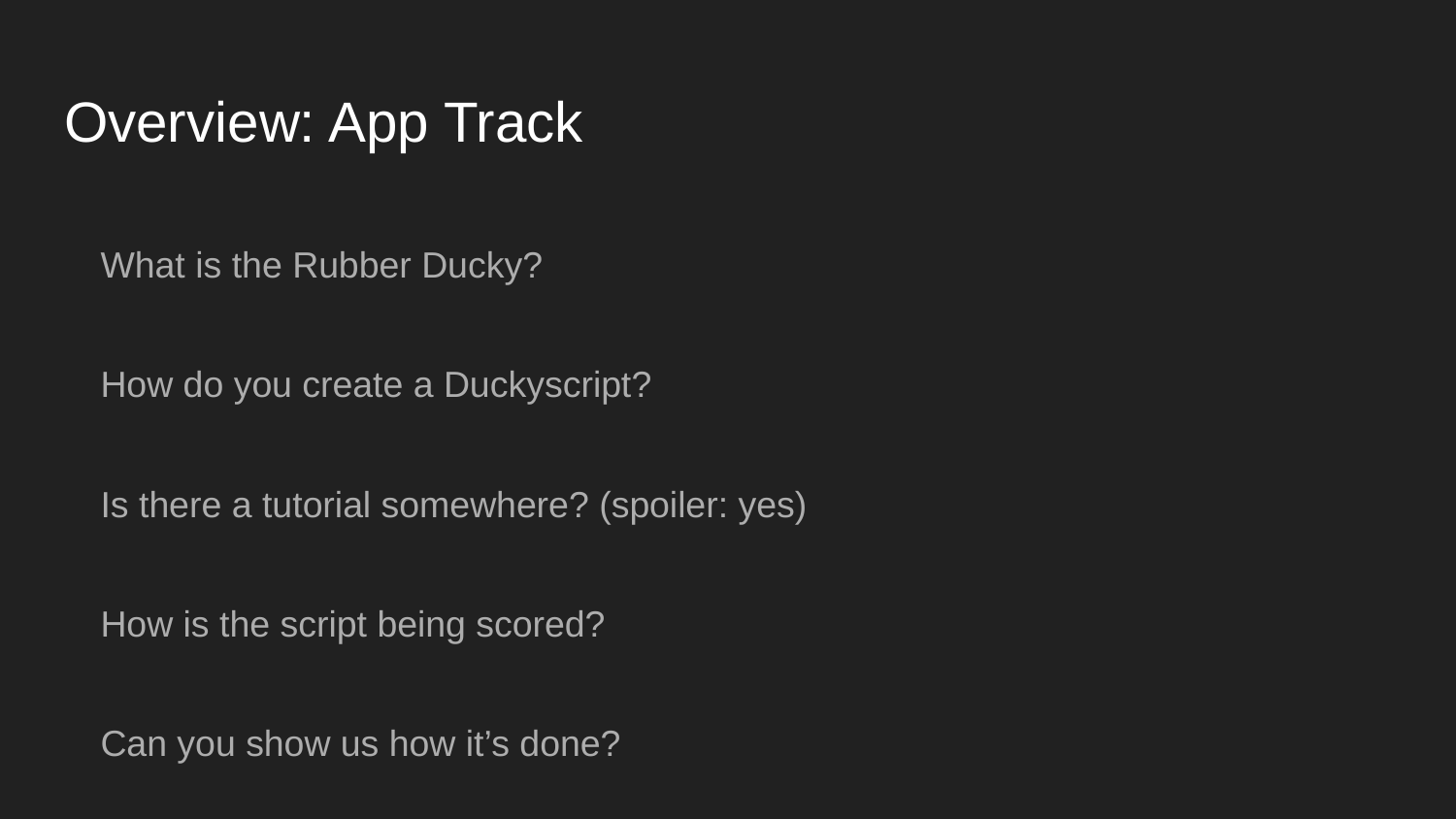

# Overview: App Track
What is the Rubber Ducky?
How do you create a Duckyscript?
Is there a tutorial somewhere? (spoiler: yes)
How is the script being scored?
Can you show us how it’s done?